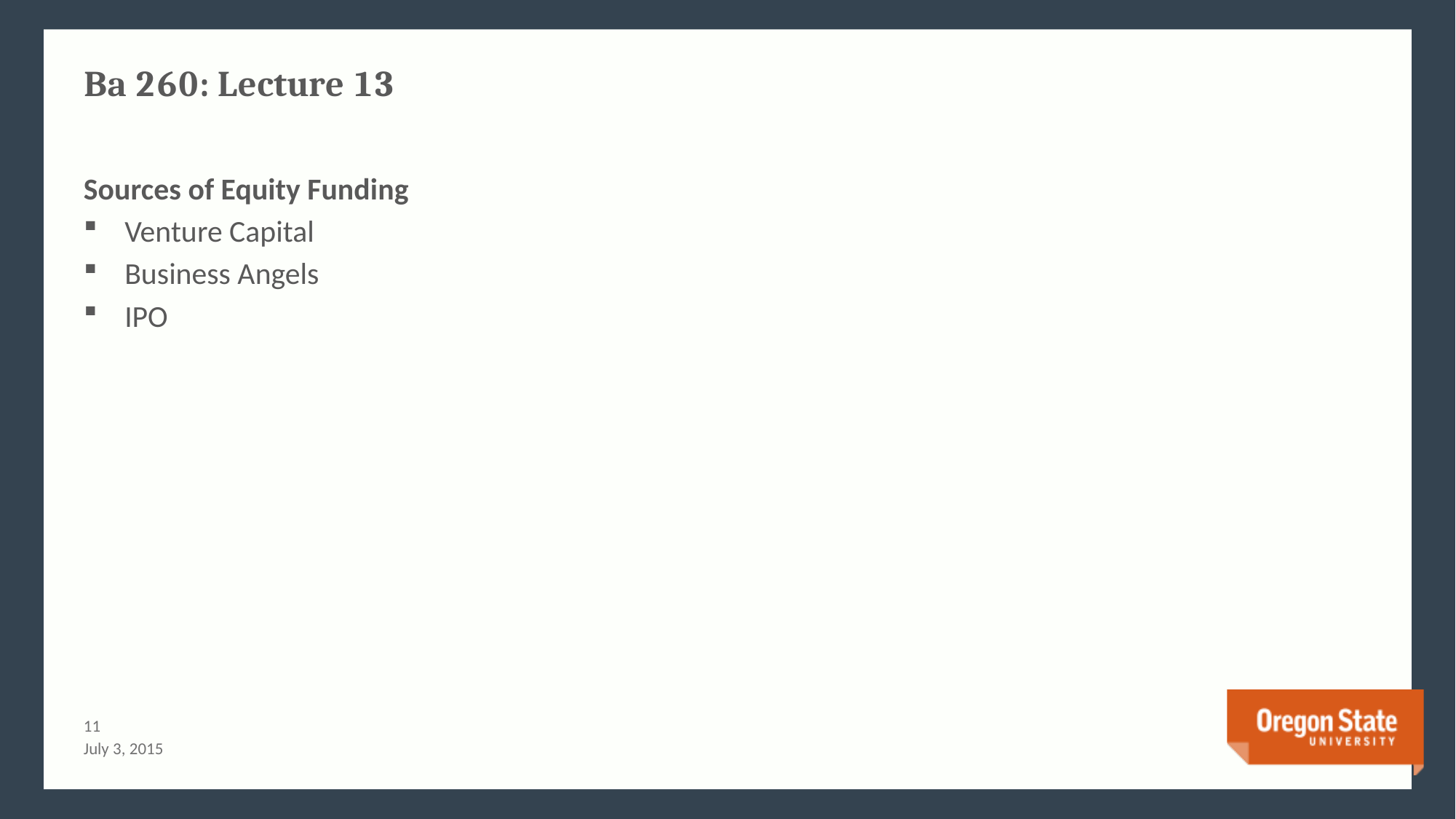

# Ba 260: Lecture 13
Sources of Equity Funding
Venture Capital
Business Angels
IPO
11
July 3, 2015